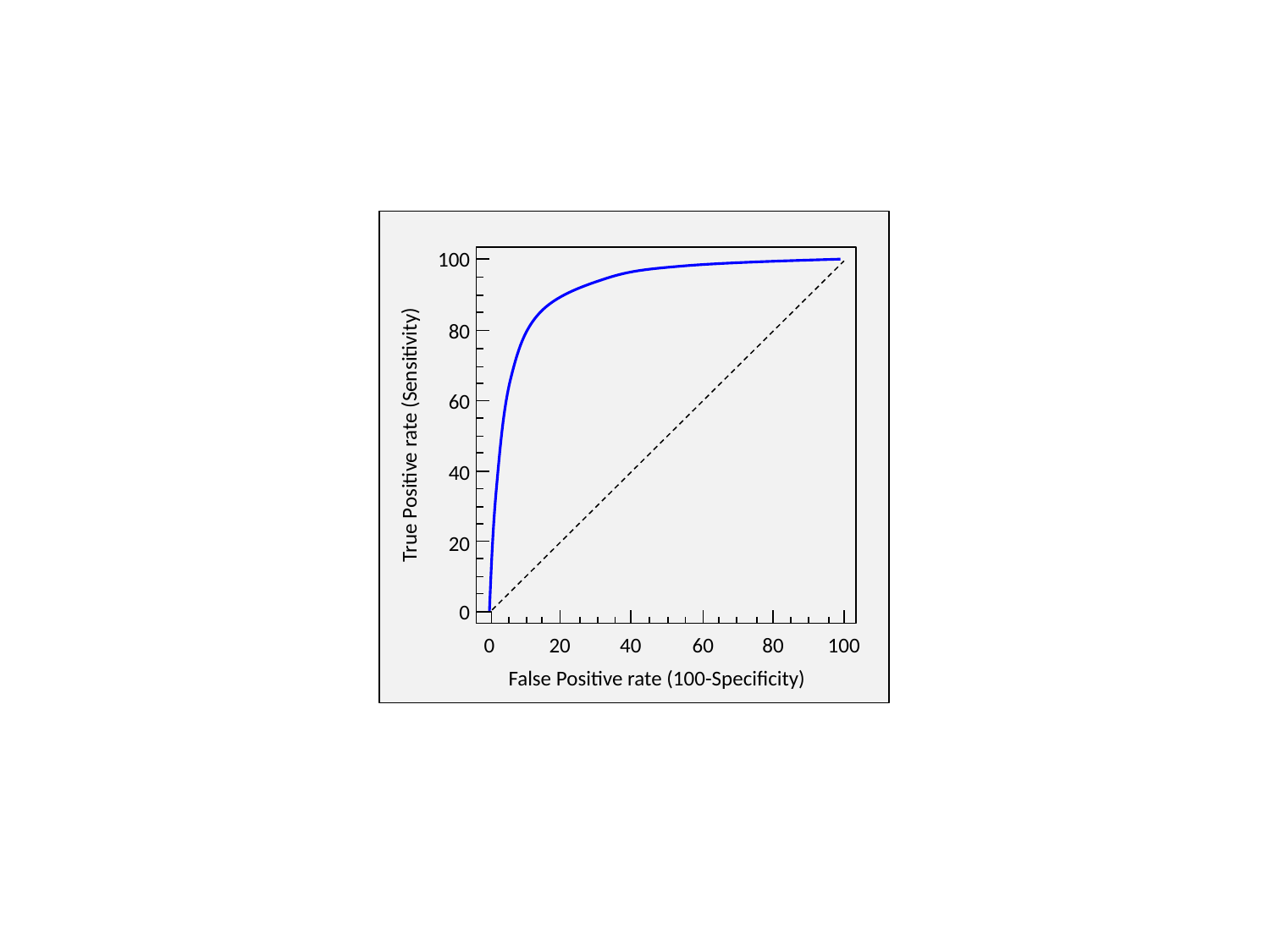

100

80
60
True Positive rate (Sensitivity)
40
20
0

0
20
40
60
80
100
False Positive rate (100-Specificity)